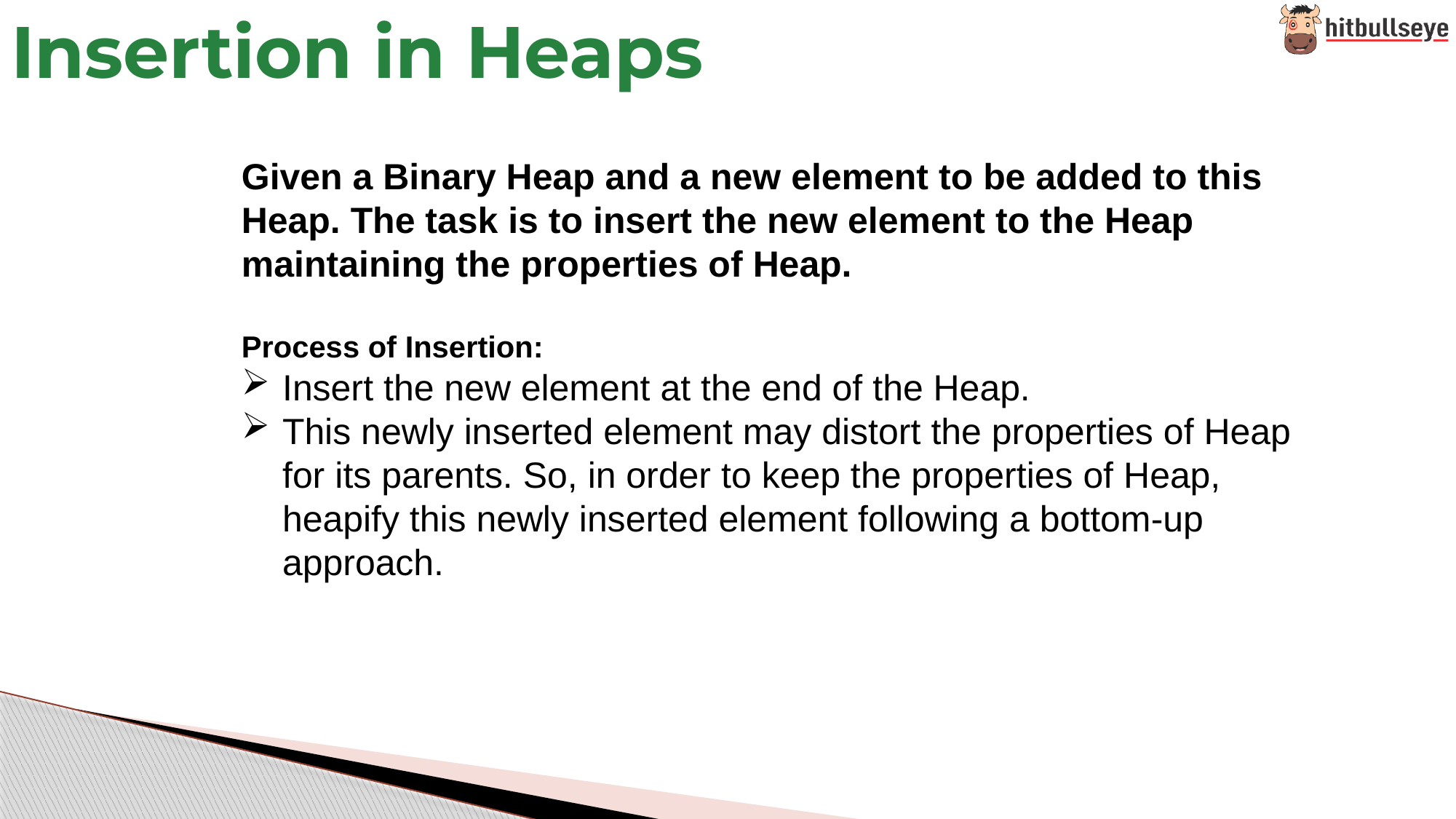

# Insertion in Heaps
Given a Binary Heap and a new element to be added to this Heap. The task is to insert the new element to the Heap maintaining the properties of Heap.

Process of Insertion:
Insert the new element at the end of the Heap.
This newly inserted element may distort the properties of Heap for its parents. So, in order to keep the properties of Heap, heapify this newly inserted element following a bottom-up approach.